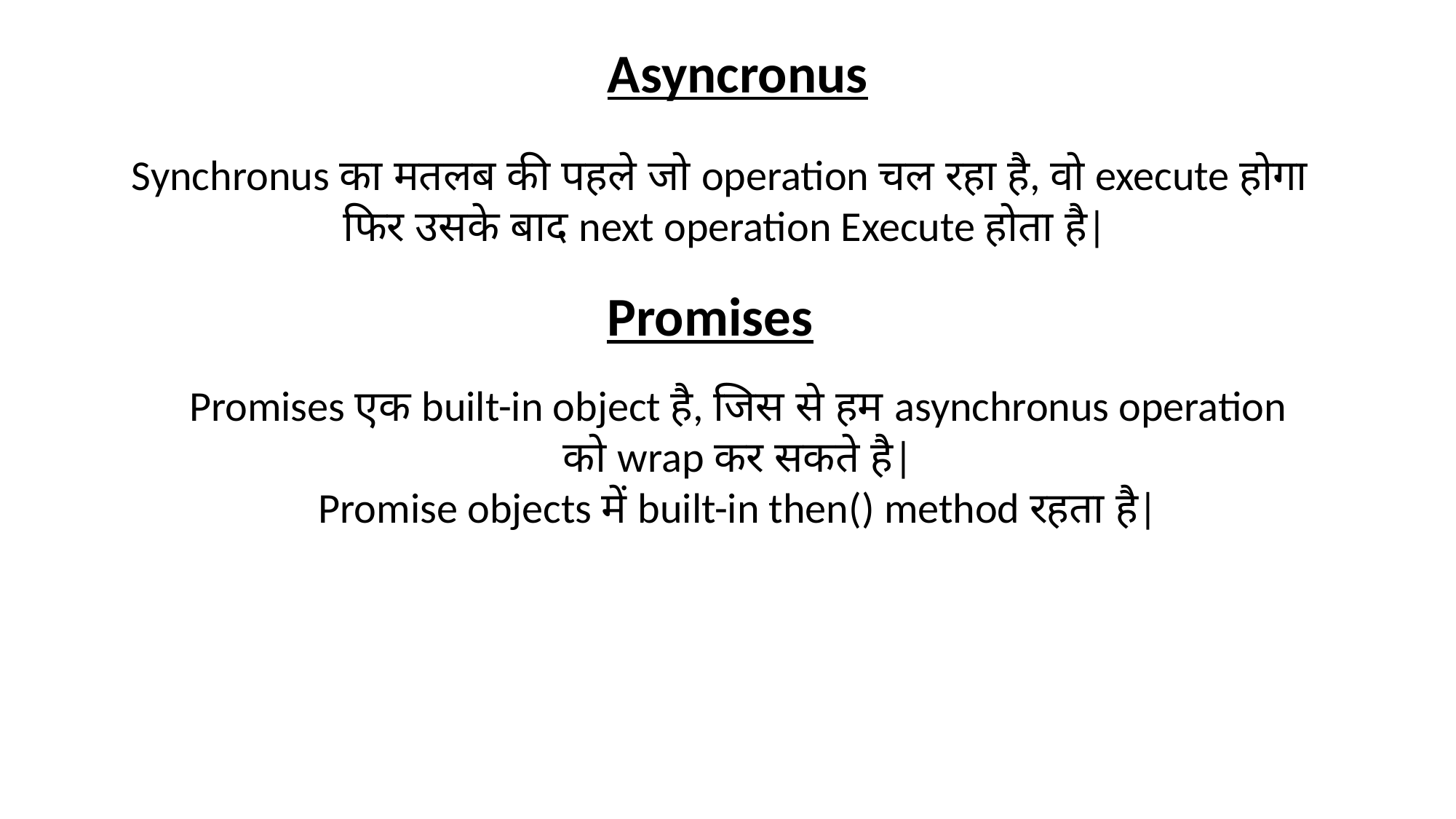

Asyncronus
Synchronus का मतलब की पहले जो operation चल रहा है, वो execute होगा
फिर उसके बाद next operation Execute होता है|
Promises
Promises एक built-in object है, जिस से हम asynchronus operation
को wrap कर सकते है|
Promise objects में built-in then() method रहता है|